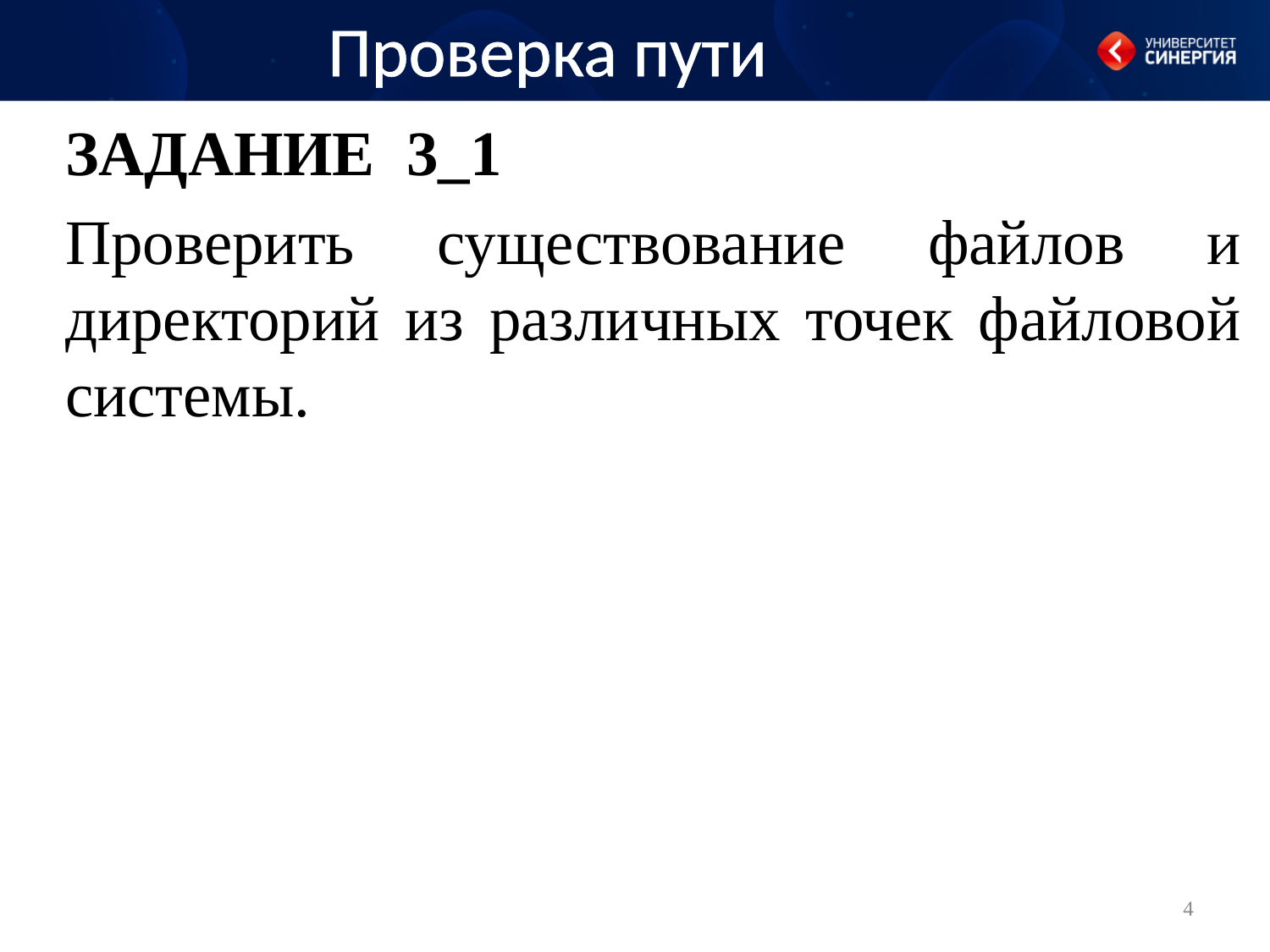

Проверка пути
Задание  3_1
Проверить существование файлов и директорий из различных точек файловой системы.
4